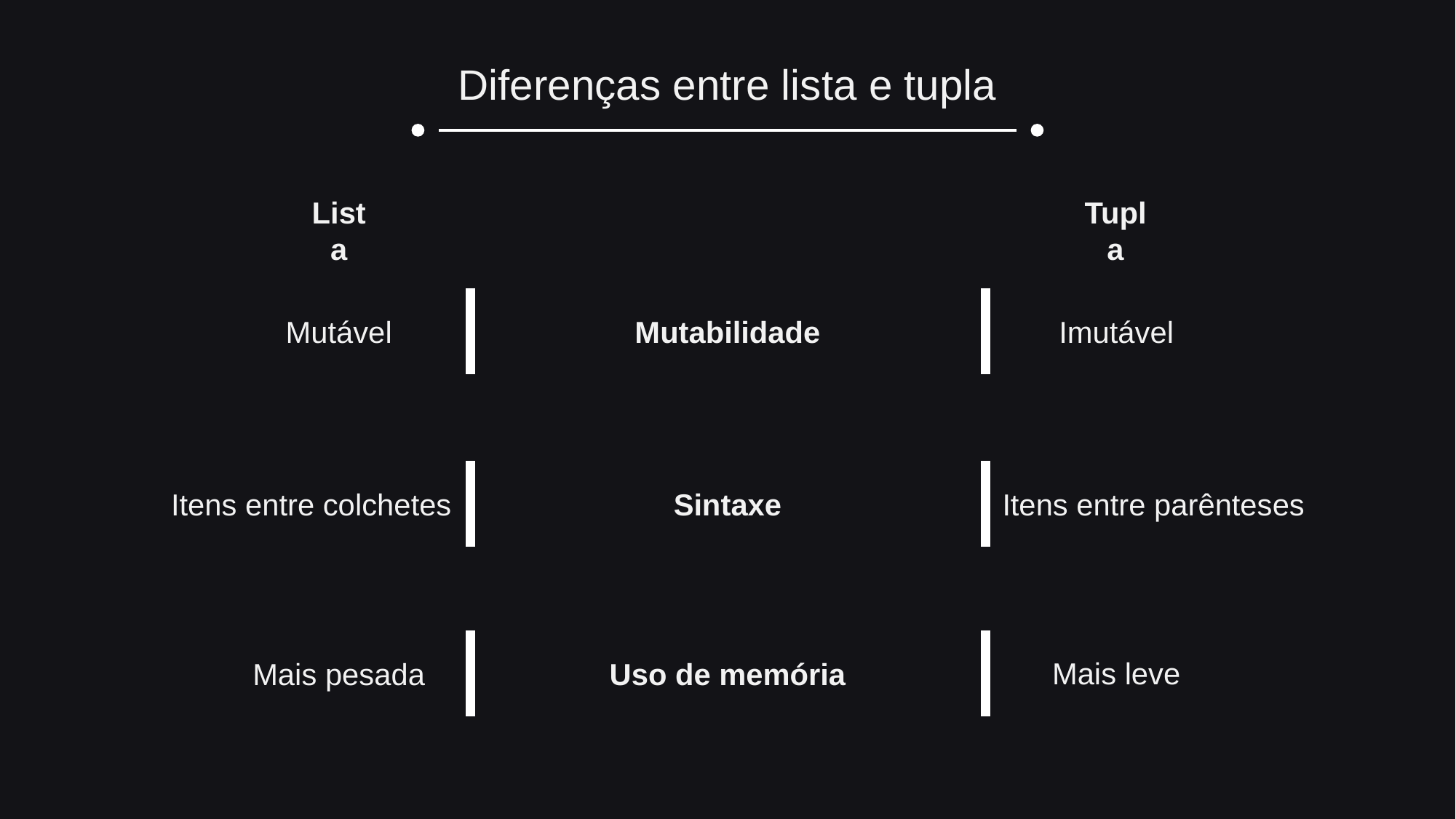

Diferenças entre lista e tupla

Lista
Tupla
Mutável
Mutabilidade
Imutável
Itens entre colchetes
Sintaxe
Itens entre parênteses
Mais leve
Mais pesada
Uso de memória